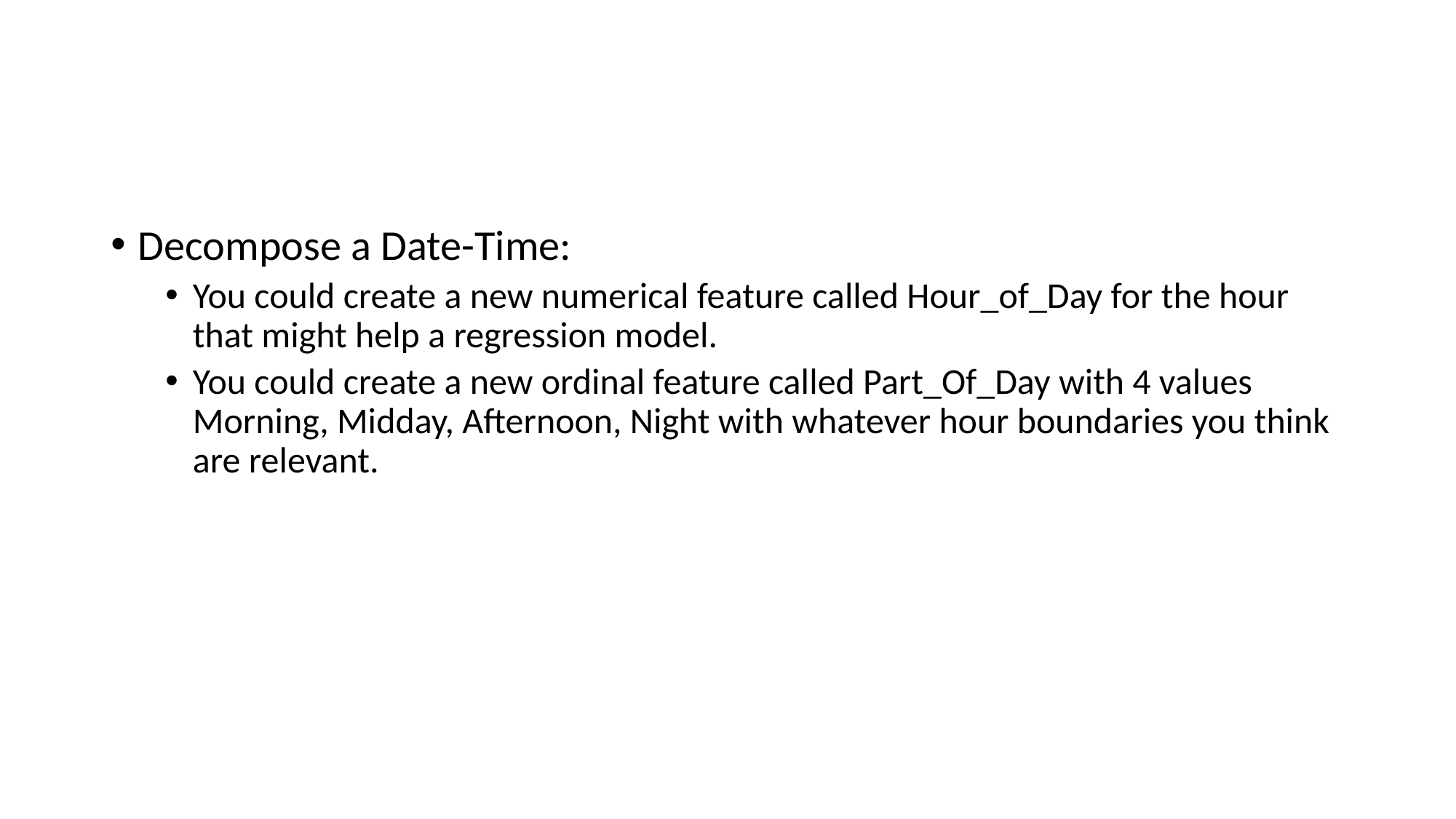

#
Decompose a Date-Time:
You could create a new numerical feature called Hour_of_Day for the hour that might help a regression model.
You could create a new ordinal feature called Part_Of_Day with 4 values Morning, Midday, Afternoon, Night with whatever hour boundaries you think are relevant.